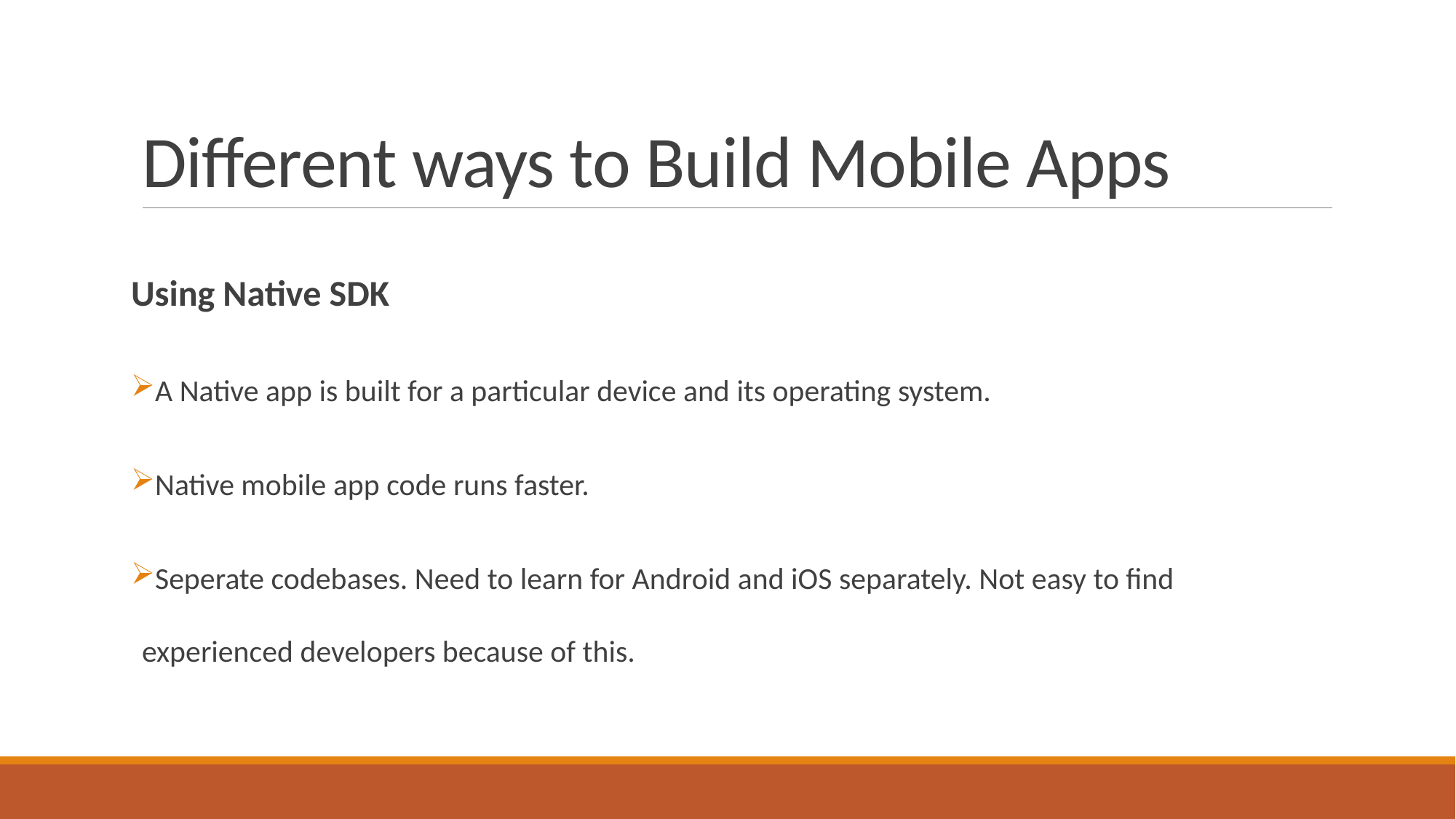

# Different ways to Build Mobile Apps
Using Native SDK
A Native app is built for a particular device and its operating system.
Native mobile app code runs faster.
Seperate codebases. Need to learn for Android and iOS separately. Not easy to find experienced developers because of this.